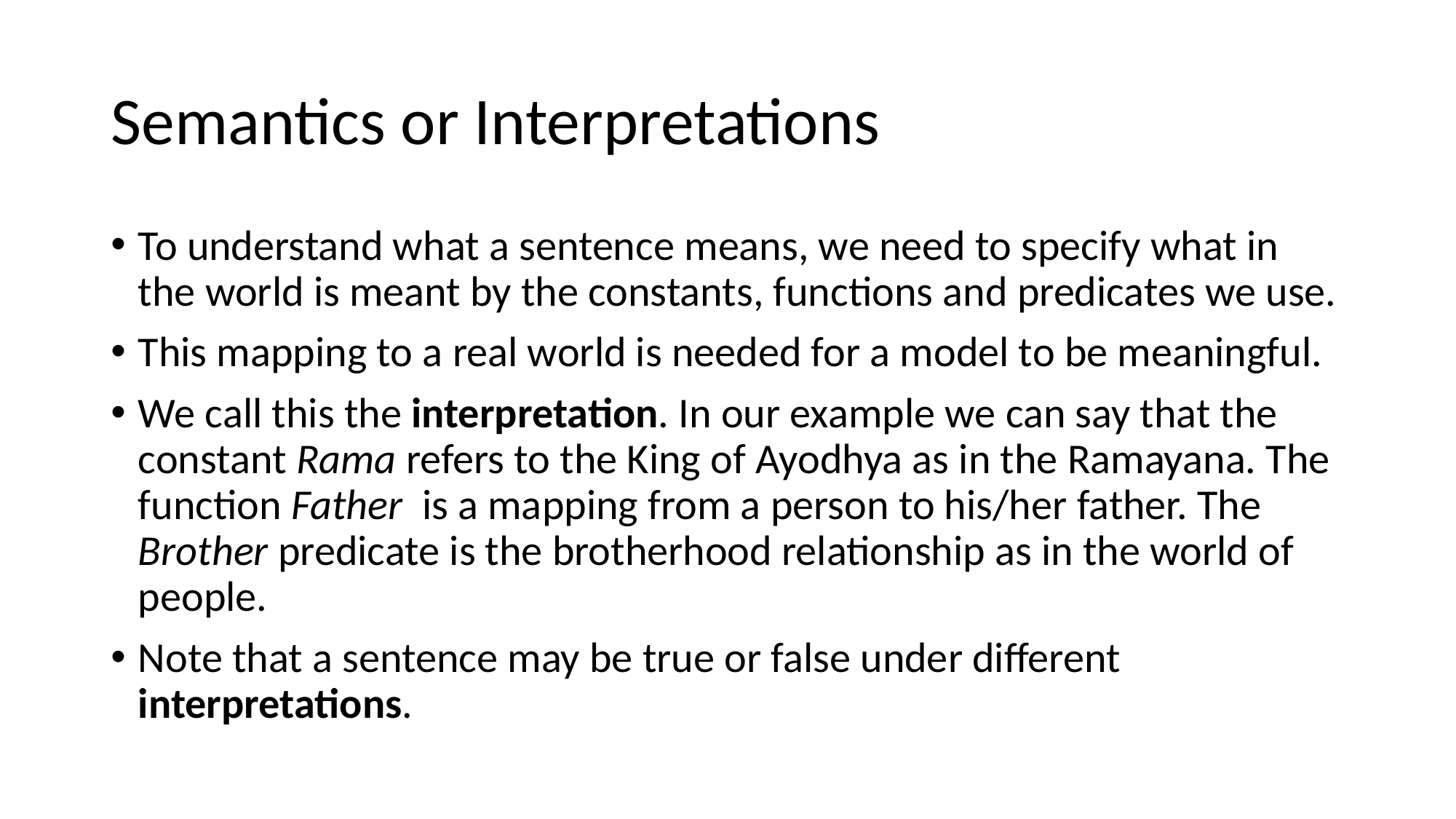

# Semantics or Interpretations
To understand what a sentence means, we need to specify what in the world is meant by the constants, functions and predicates we use.
This mapping to a real world is needed for a model to be meaningful.
We call this the interpretation. In our example we can say that the constant Rama refers to the King of Ayodhya as in the Ramayana. The function Father  is a mapping from a person to his/her father. The Brother predicate is the brotherhood relationship as in the world of people.
Note that a sentence may be true or false under different interpretations.